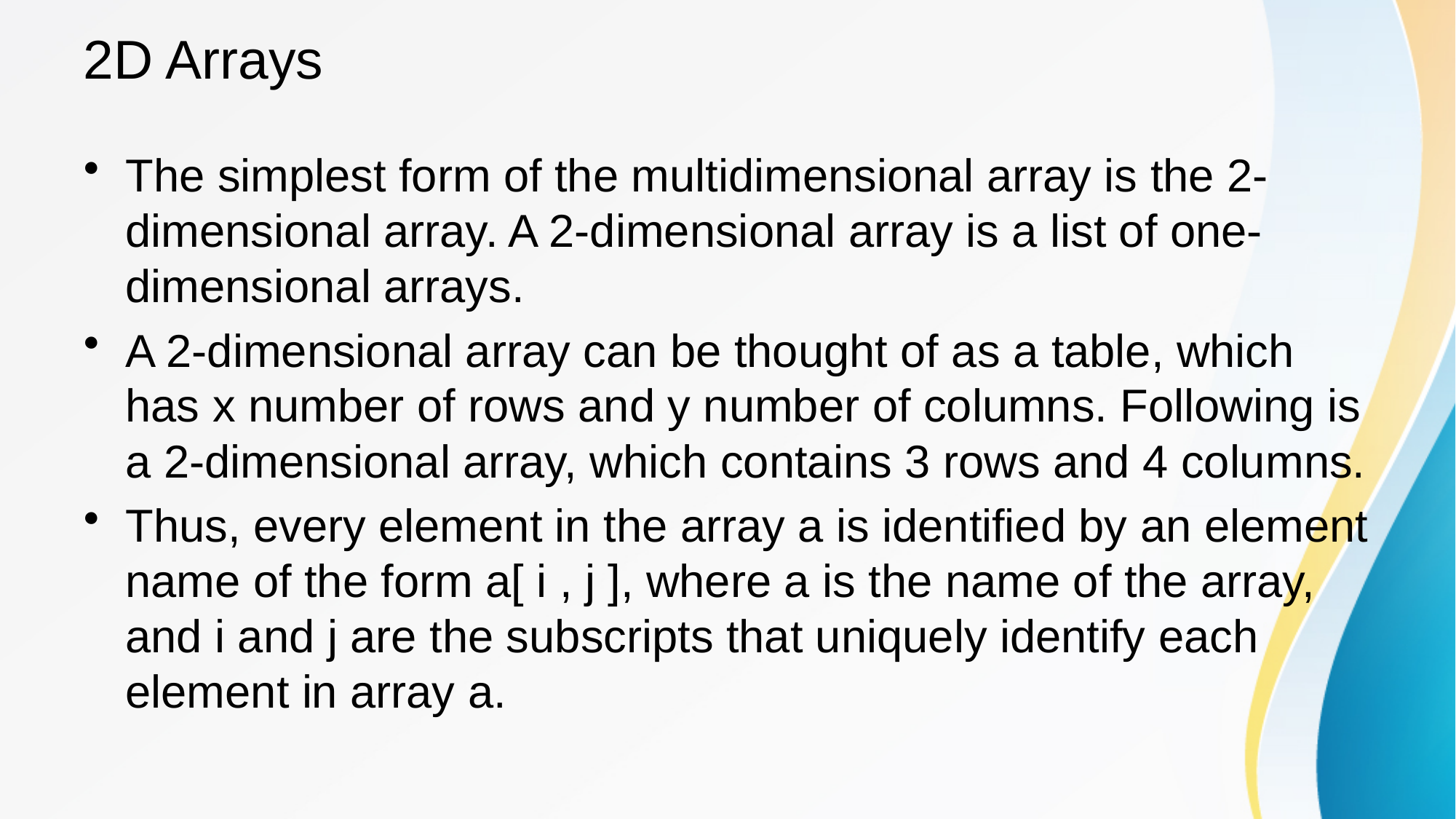

# 2D Arrays
The simplest form of the multidimensional array is the 2-dimensional array. A 2-dimensional array is a list of one-dimensional arrays.
A 2-dimensional array can be thought of as a table, which has x number of rows and y number of columns. Following is a 2-dimensional array, which contains 3 rows and 4 columns.
Thus, every element in the array a is identified by an element name of the form a[ i , j ], where a is the name of the array, and i and j are the subscripts that uniquely identify each element in array a.